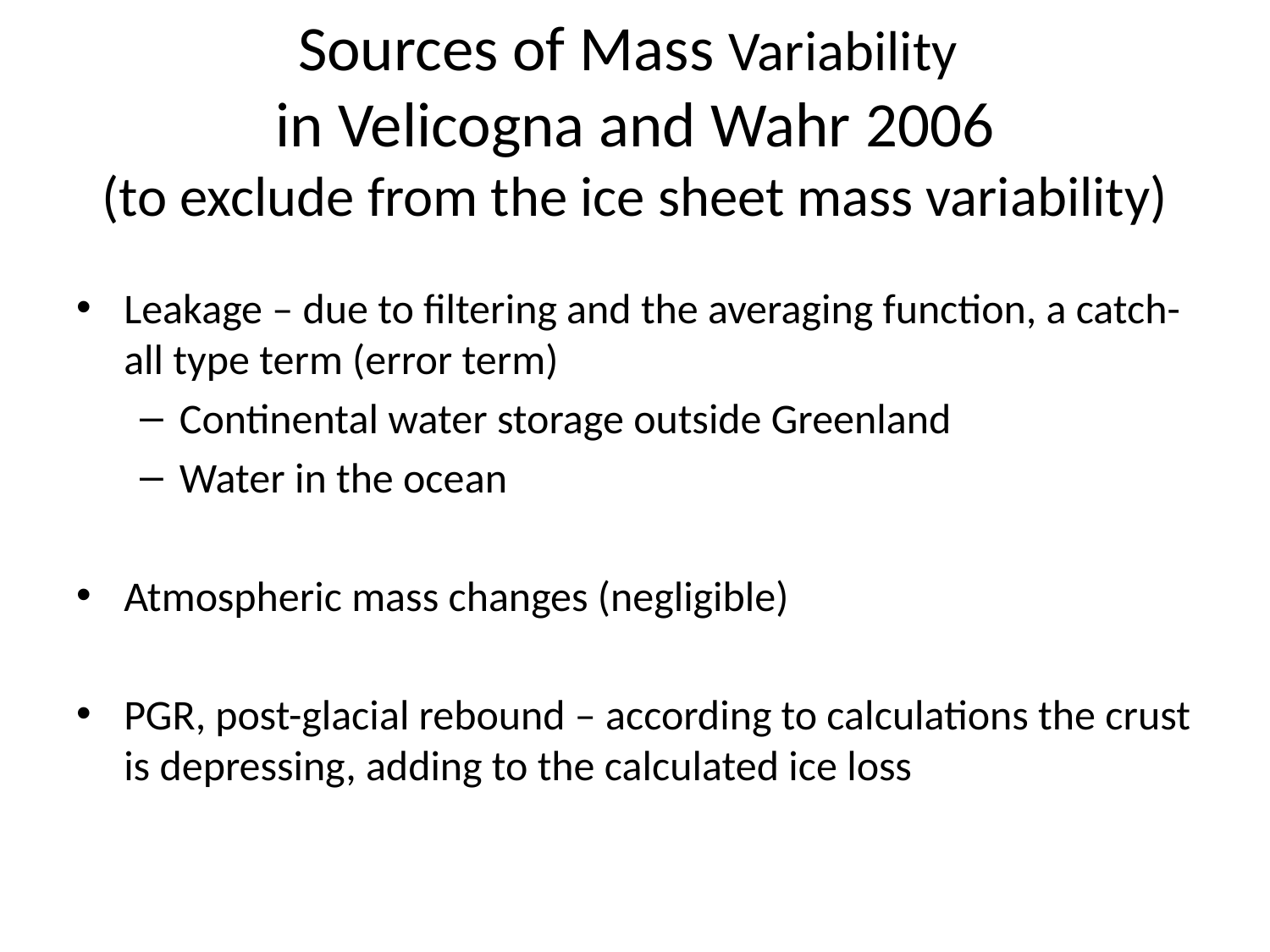

# Sources of Mass Variability in Velicogna and Wahr 2006 (to exclude from the ice sheet mass variability)
Leakage – due to filtering and the averaging function, a catch-all type term (error term)
Continental water storage outside Greenland
Water in the ocean

Atmospheric mass changes (negligible)

PGR, post-glacial rebound – according to calculations the crust is depressing, adding to the calculated ice loss